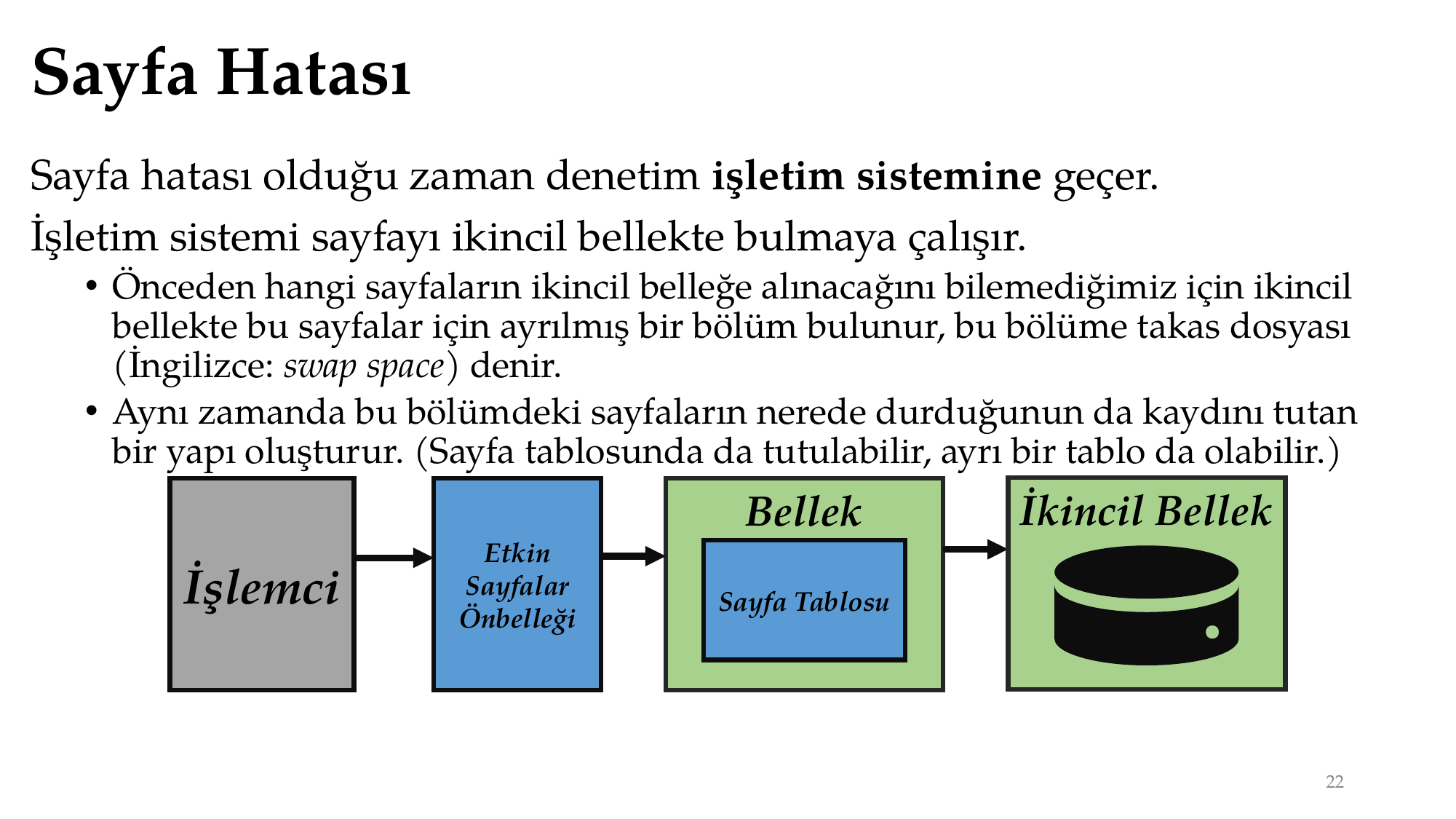

# Sayfa Hatası
Sayfa hatası olduğu zaman denetim işletim sistemine geçer.
İşletim sistemi sayfayı ikincil bellekte bulmaya çalışır.
Önceden hangi sayfaların ikincil belleğe alınacağını bilemediğimiz için ikincil bellekte bu sayfalar için ayrılmış bir bölüm bulunur, bu bölüme takas dosyası  (İngilizce: swap space) denir.
Aynı zamanda bu bölümdeki sayfaların nerede durduğunun da kaydını tutan bir yapı oluşturur. (Sayfa tablosunda da tutulabilir, ayrı bir tablo da olabilir.)
İkincil Bellek
Bellek
İşlemci
Etkin Sayfalar Önbelleği
Sayfa Tablosu

22